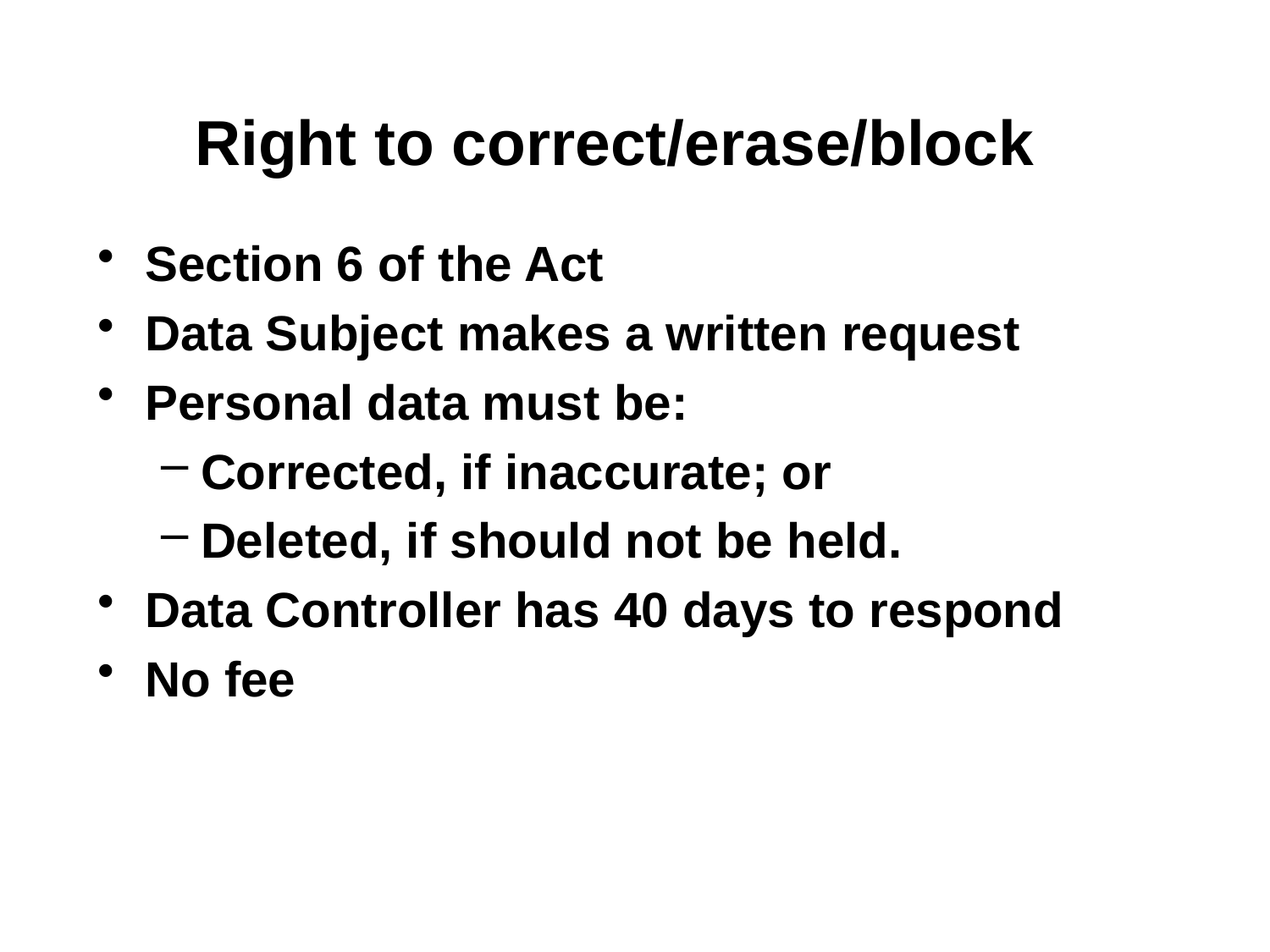

# Right to correct/erase/block
Section 6 of the Act
Data Subject makes a written request
Personal data must be:
Corrected, if inaccurate; or
Deleted, if should not be held.
Data Controller has 40 days to respond
No fee